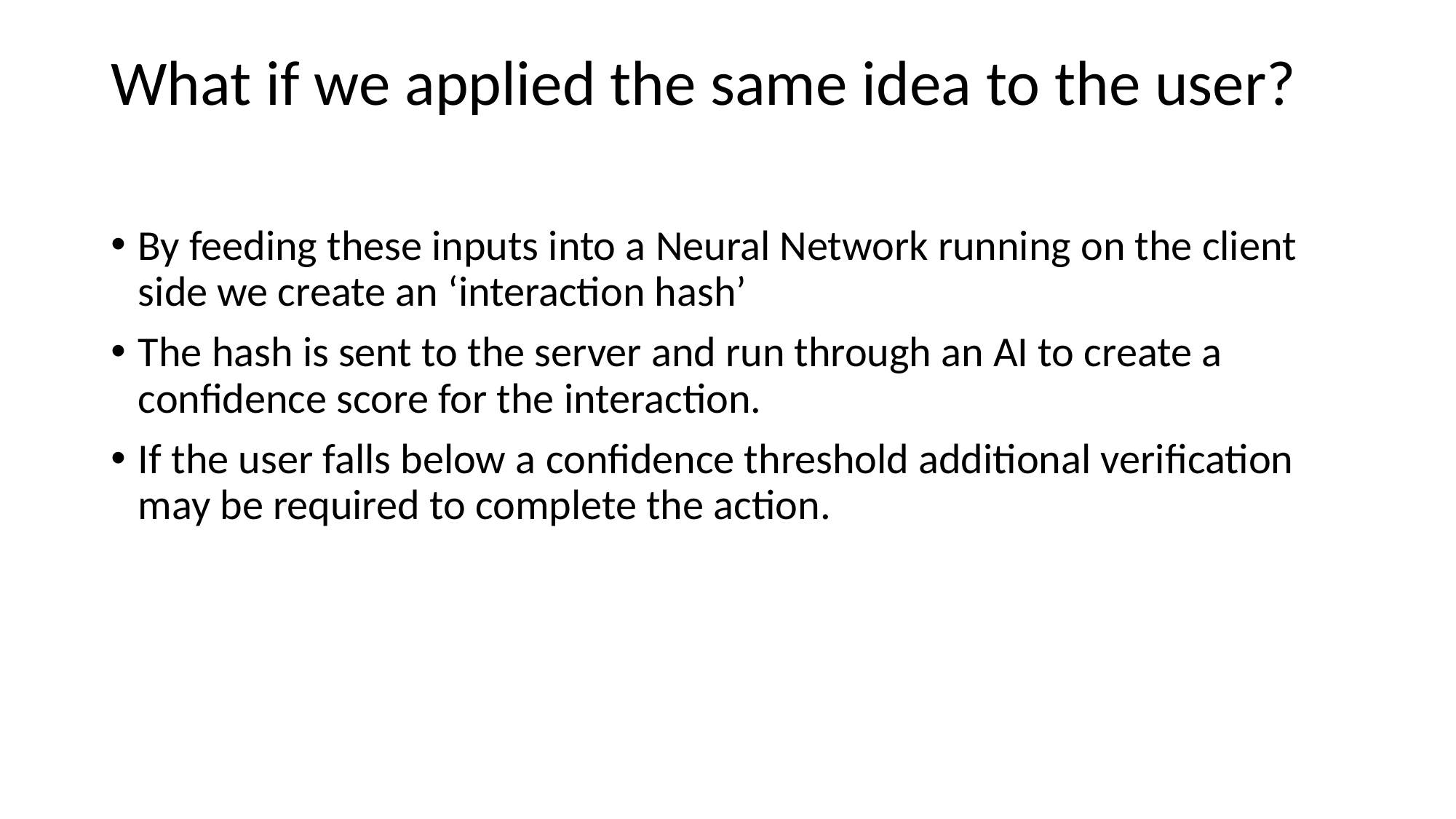

# What if we applied the same idea to the user?
By feeding these inputs into a Neural Network running on the client side we create an ‘interaction hash’
The hash is sent to the server and run through an AI to create a confidence score for the interaction.
If the user falls below a confidence threshold additional verification may be required to complete the action.